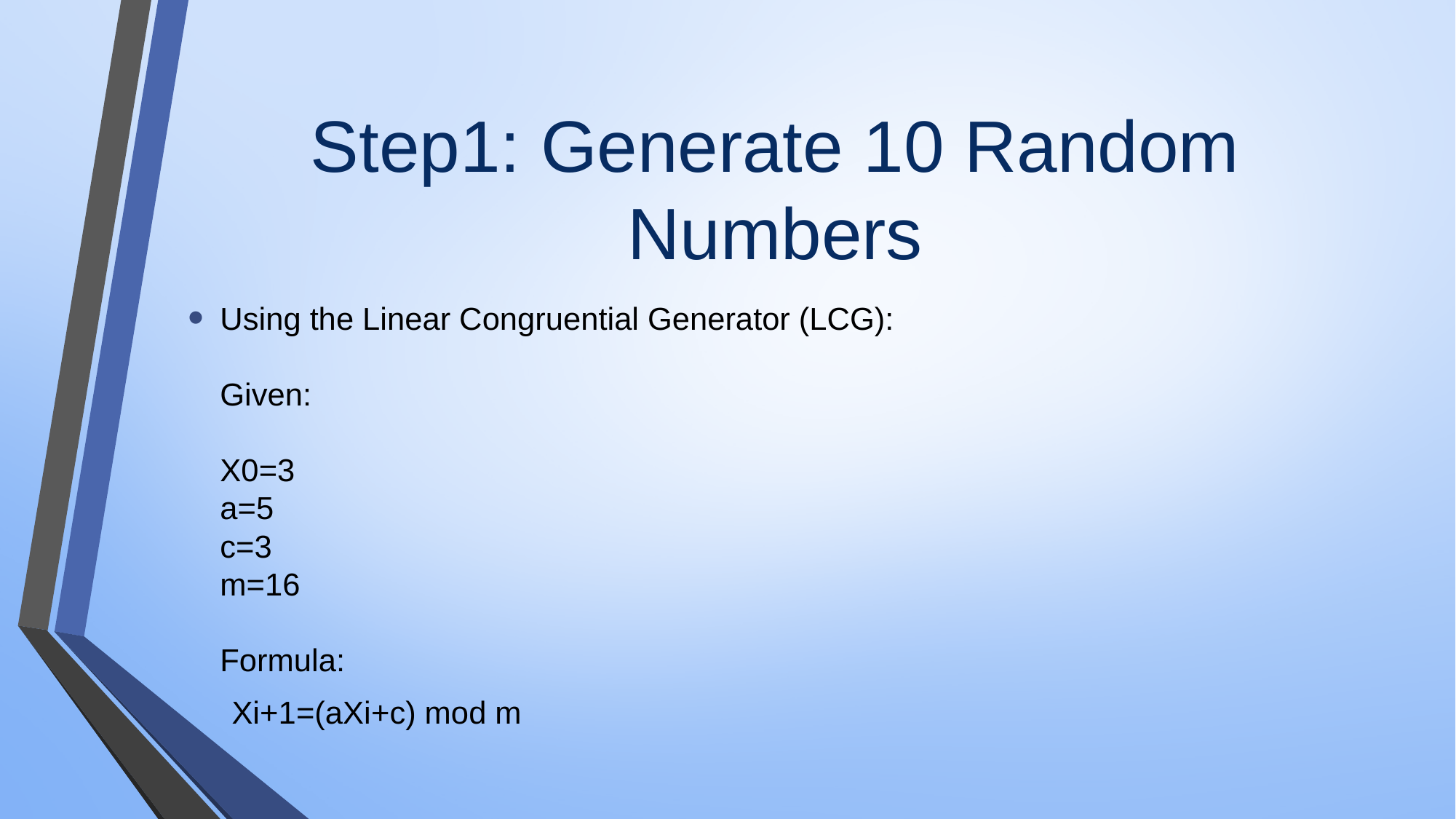

# Step1: Generate 10 Random Numbers
Using the Linear Congruential Generator (LCG):
Given:
X0​=3
a=5
c=3
m=16
Formula:
     Xi+1​=(aXi​+c) mod m